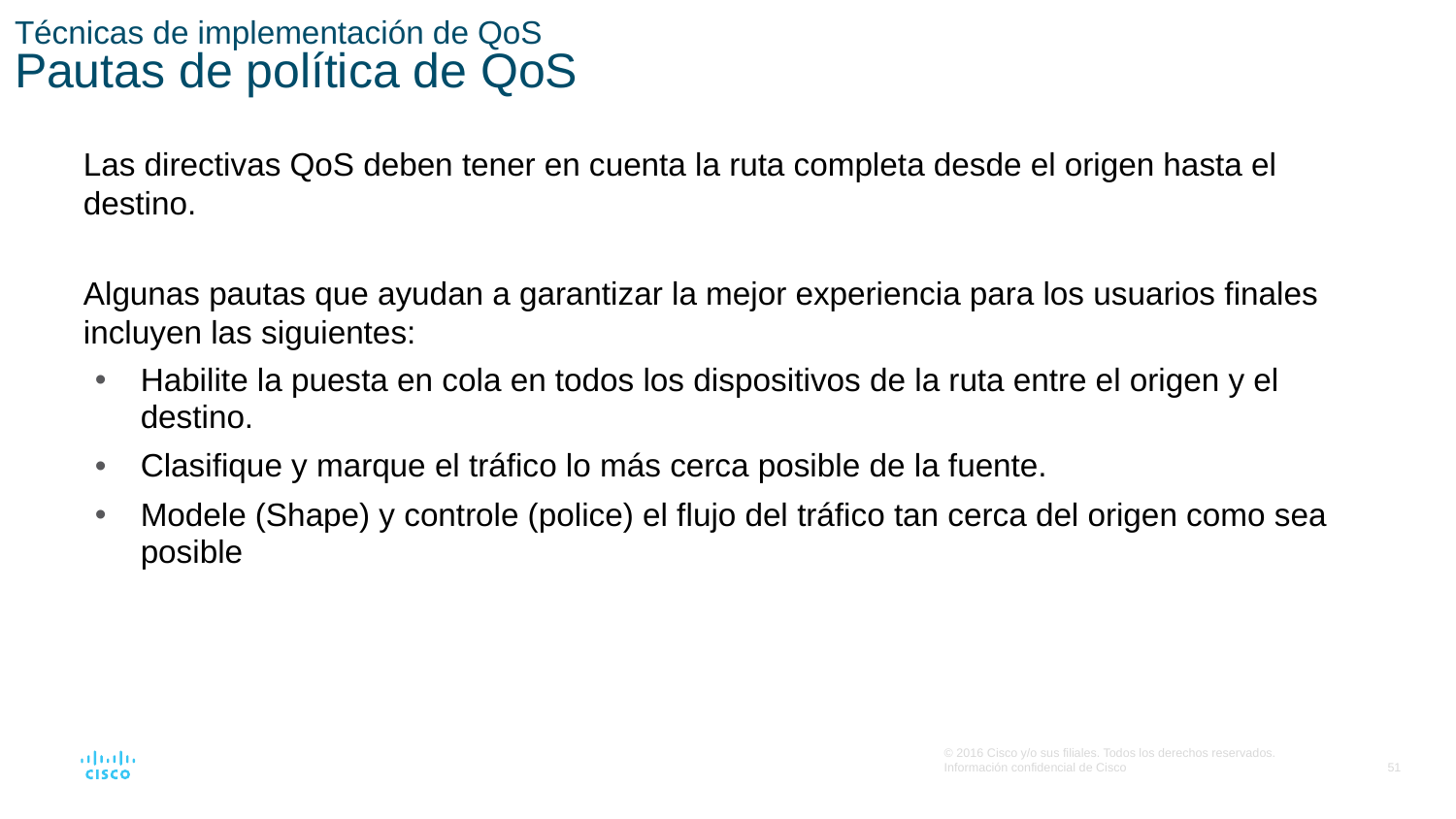

# Técnicas de implementación de QoS Pautas de política de QoS
Las directivas QoS deben tener en cuenta la ruta completa desde el origen hasta el destino.

Algunas pautas que ayudan a garantizar la mejor experiencia para los usuarios finales incluyen las siguientes:
Habilite la puesta en cola en todos los dispositivos de la ruta entre el origen y el destino.
Clasifique y marque el tráfico lo más cerca posible de la fuente.
Modele (Shape) y controle (police) el flujo del tráfico tan cerca del origen como sea posible